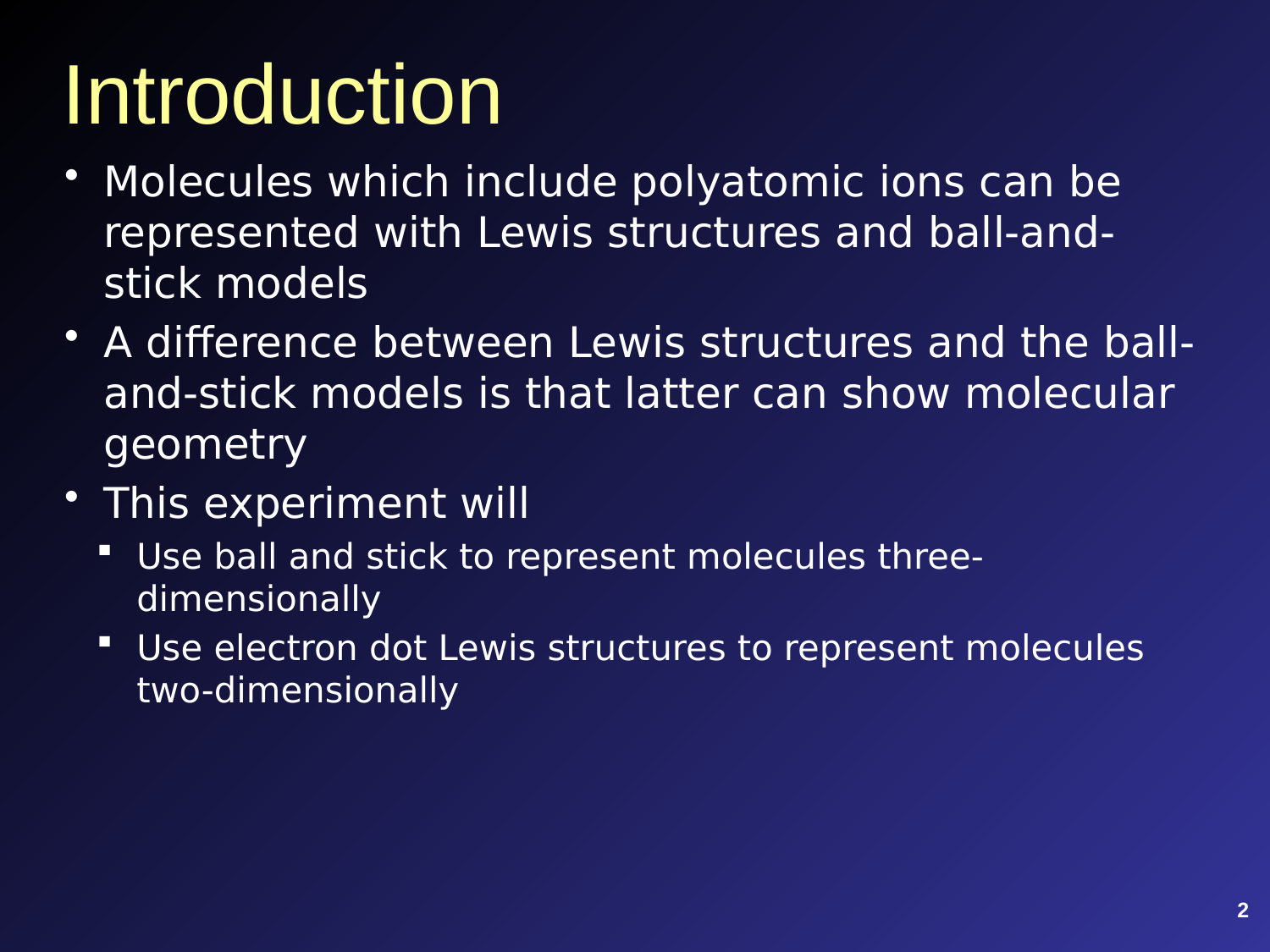

# Introduction
Molecules which include polyatomic ions can be represented with Lewis structures and ball-and-stick models
A difference between Lewis structures and the ball-and-stick models is that latter can show molecular geometry
This experiment will
Use ball and stick to represent molecules three-dimensionally
Use electron dot Lewis structures to represent molecules two-dimensionally
2